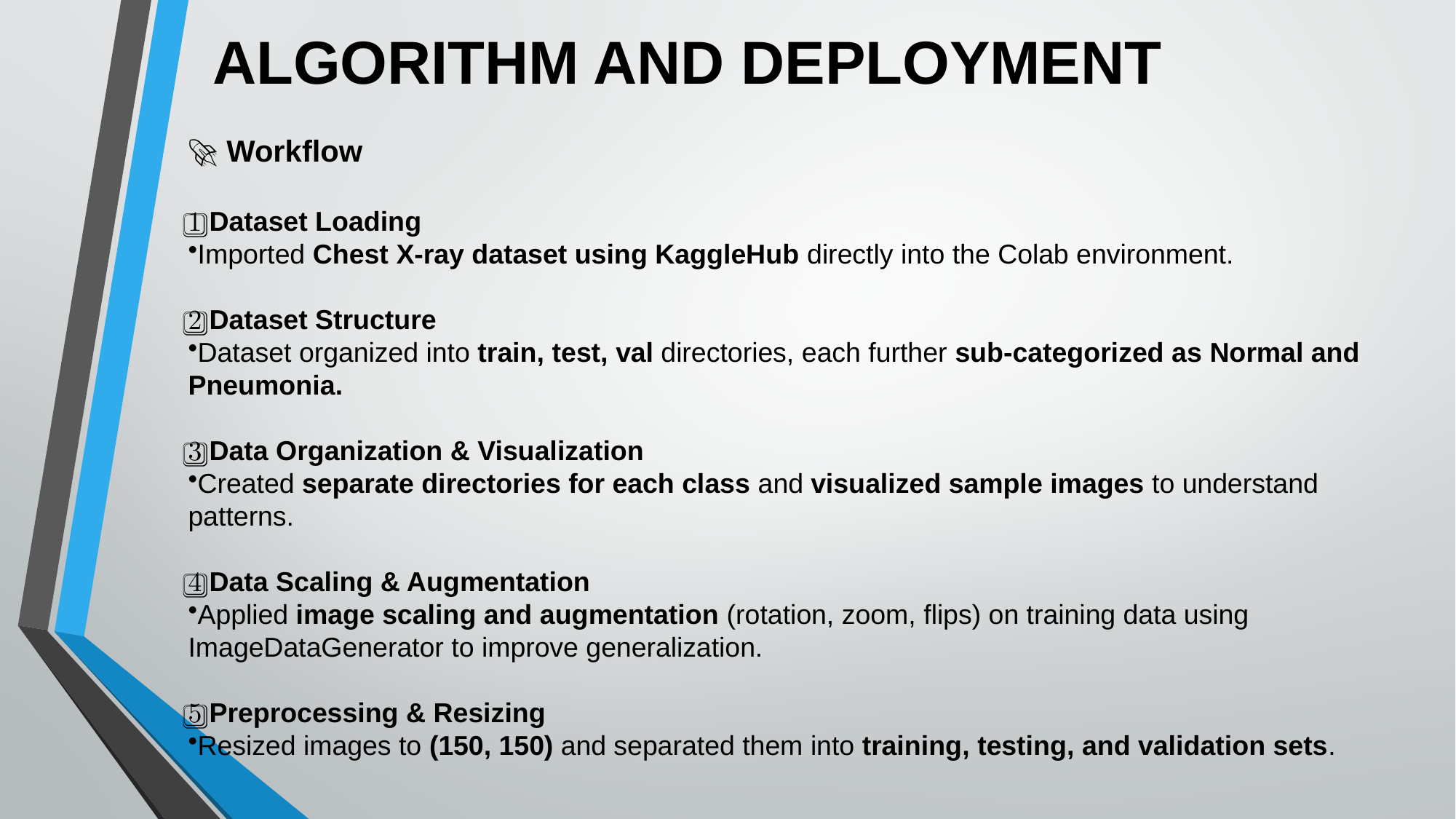

# ALGORITHM AND DEPLOYMENT
🚀 Workflow

1️⃣ Dataset Loading
Imported Chest X-ray dataset using KaggleHub directly into the Colab environment.
2️⃣ Dataset Structure
Dataset organized into train, test, val directories, each further sub-categorized as Normal and Pneumonia.
3️⃣ Data Organization & Visualization
Created separate directories for each class and visualized sample images to understand patterns.
4️⃣ Data Scaling & Augmentation
Applied image scaling and augmentation (rotation, zoom, flips) on training data using ImageDataGenerator to improve generalization.
5️⃣ Preprocessing & Resizing
Resized images to (150, 150) and separated them into training, testing, and validation sets.